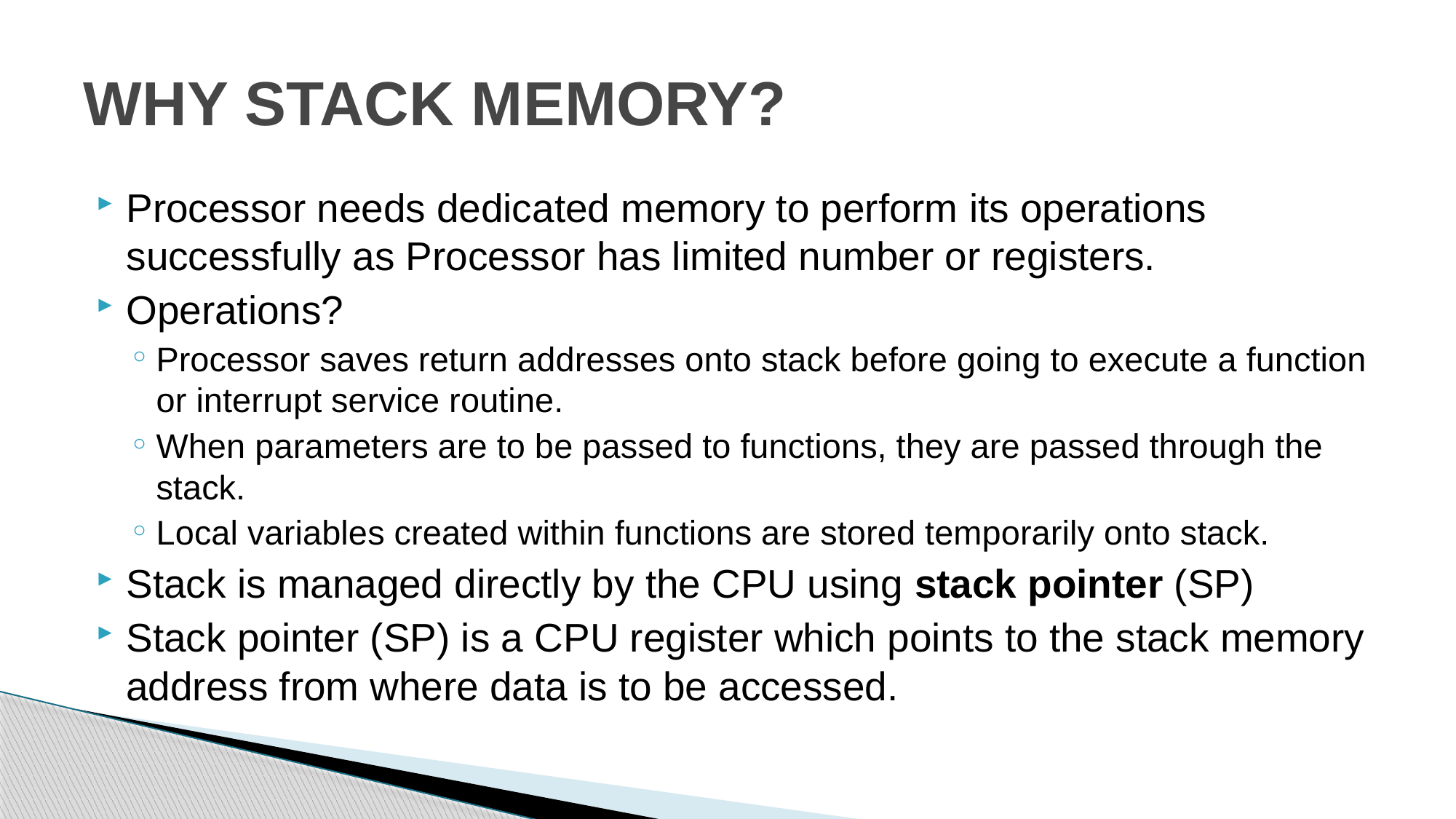

# WHY STACK MEMORY?
Processor needs dedicated memory to perform its operations successfully as Processor has limited number or registers.
Operations?
Processor saves return addresses onto stack before going to execute a function or interrupt service routine.
When parameters are to be passed to functions, they are passed through the stack.
Local variables created within functions are stored temporarily onto stack.
Stack is managed directly by the CPU using stack pointer (SP)
Stack pointer (SP) is a CPU register which points to the stack memory address from where data is to be accessed.